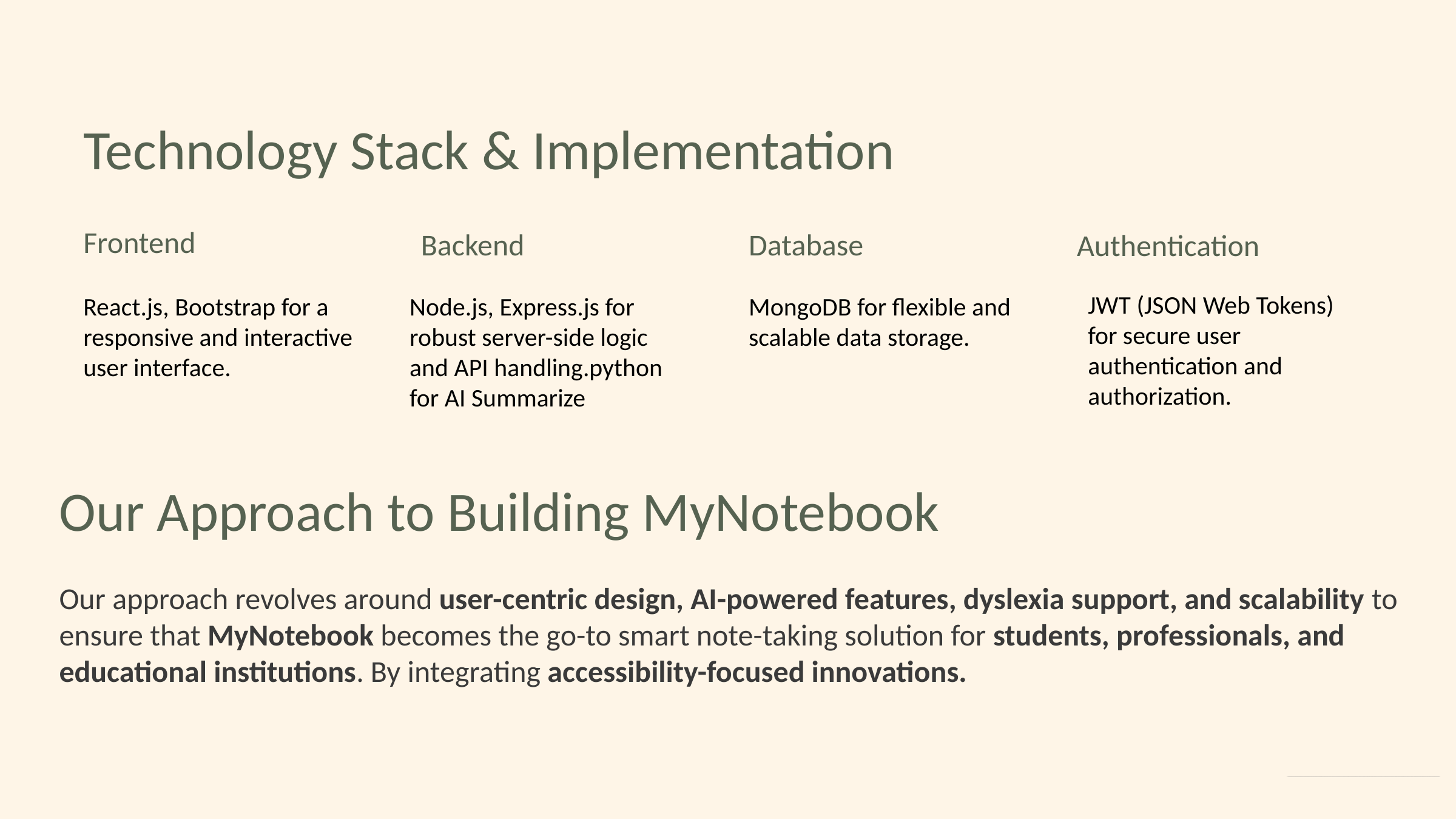

Technology Stack & Implementation
Frontend

Backend
Database
Authentication
JWT (JSON Web Tokens) for secure user authentication and authorization.
React.js, Bootstrap for a responsive and interactive user interface.
Node.js, Express.js for robust server-side logic and API handling.python for AI Summarize
MongoDB for flexible and scalable data storage.
Our Approach to Building MyNotebook

Our approach revolves around user-centric design, AI-powered features, dyslexia support, and scalability to ensure that MyNotebook becomes the go-to smart note-taking solution for students, professionals, and educational institutions. By integrating accessibility-focused innovations.